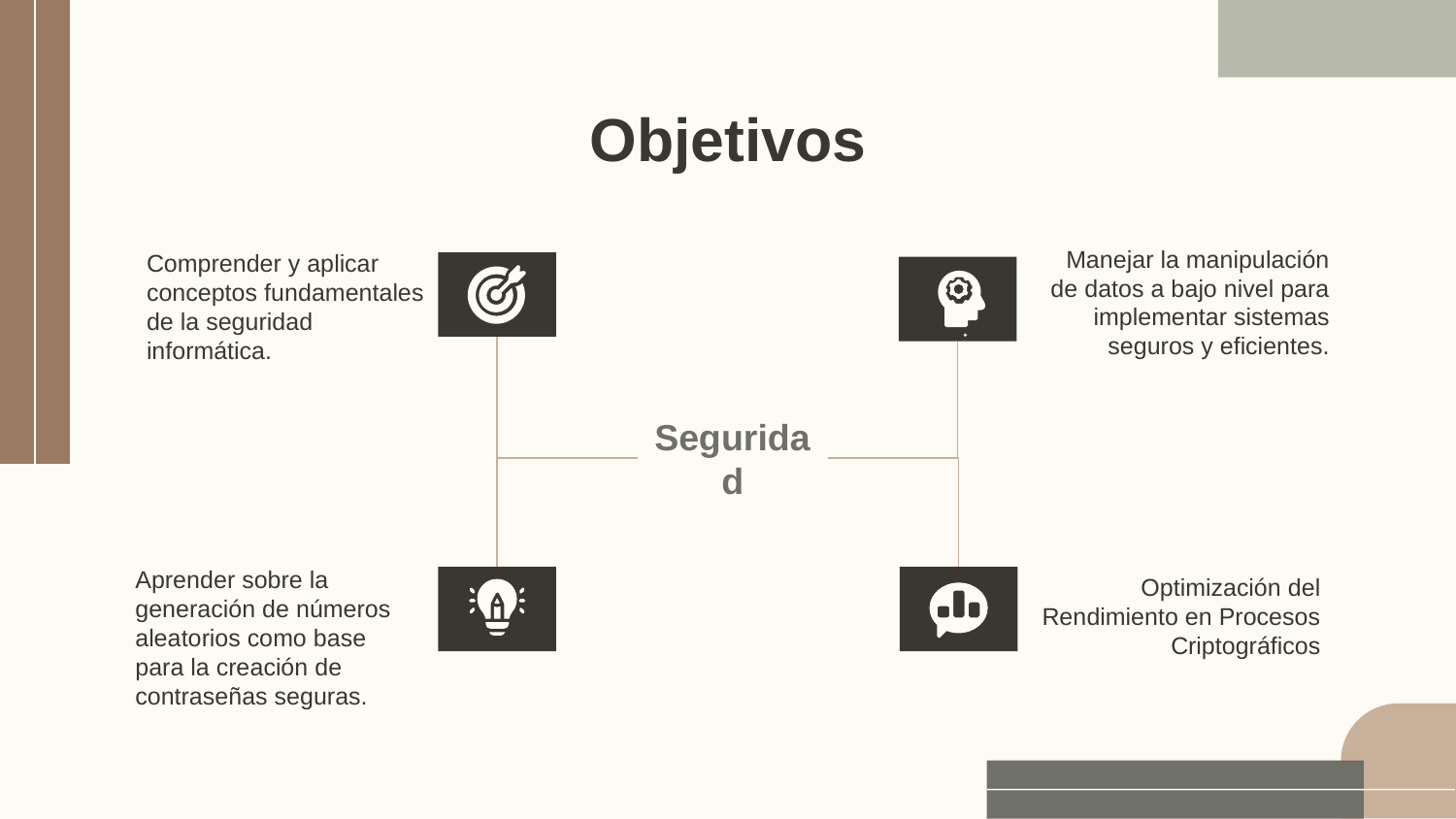

# Objetivos

Manejar la manipulación de datos a bajo nivel para implementar sistemas seguros y eficientes.
Comprender y aplicar conceptos fundamentales de la seguridad informática.

Seguridad

Optimización del Rendimiento en Procesos Criptográficos
Aprender sobre la generación de números aleatorios como base para la creación de contraseñas seguras.